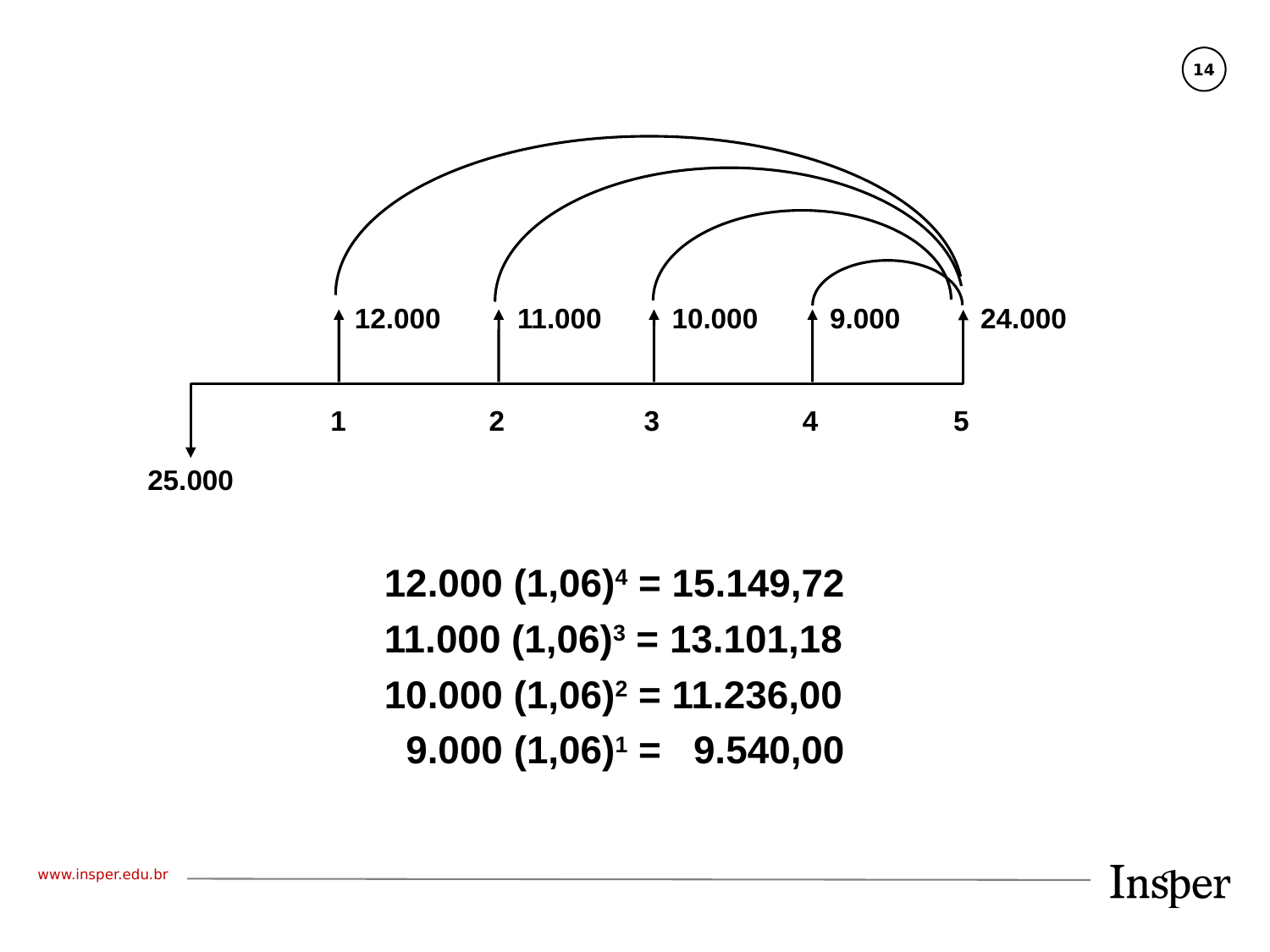

12.000
11.000
10.000
9.000
24.000

1
2
3
4
5
25.000
12.000 (1,06)4 = 15.149,72
11.000 (1,06)3 = 13.101,18
10.000 (1,06)2 = 11.236,00
  9.000 (1,06)1 =   9.540,00